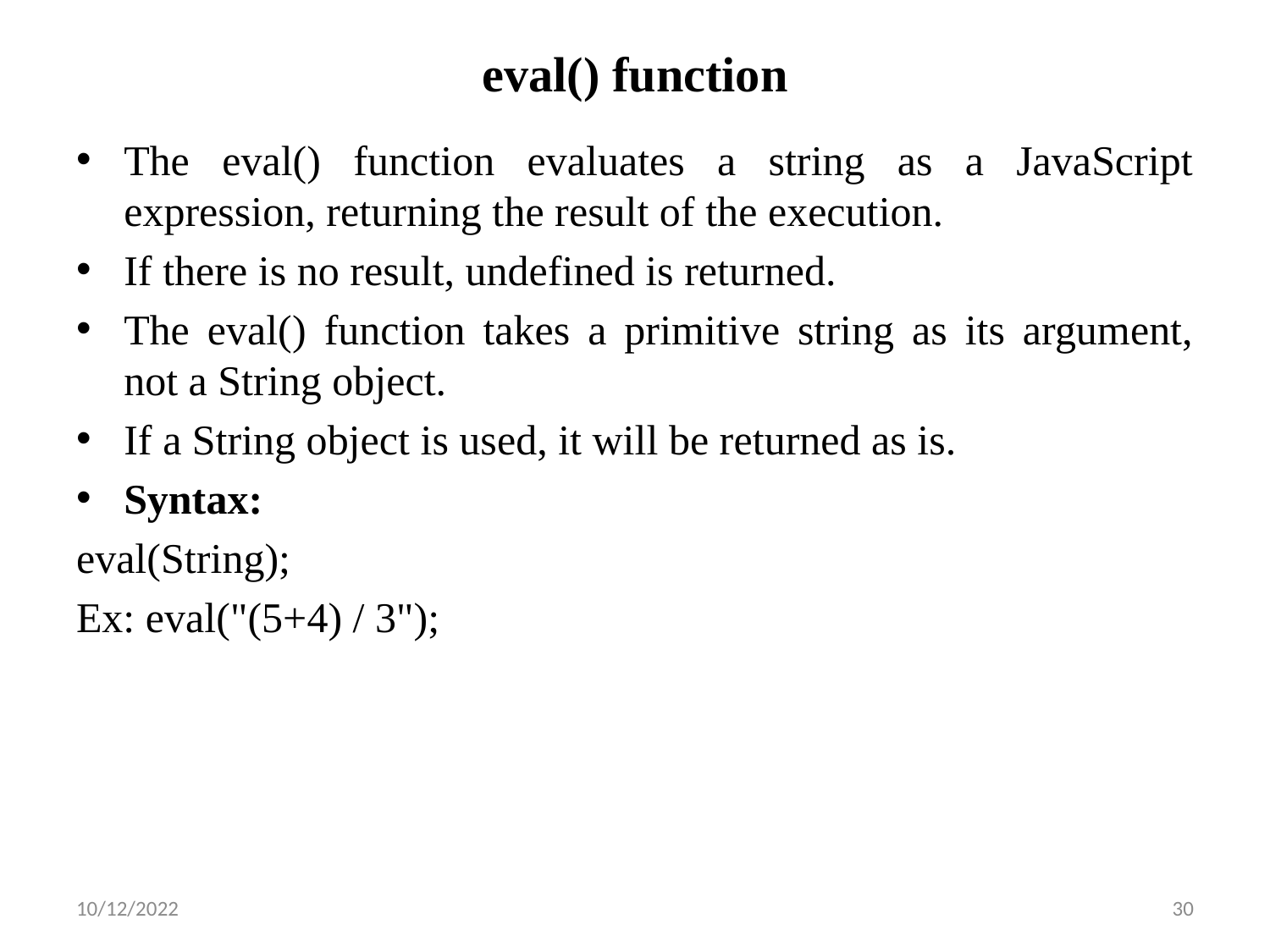

# eval() function
The eval() function evaluates a string as a JavaScript expression, returning the result of the execution.
If there is no result, undefined is returned.
The eval() function takes a primitive string as its argument, not a String object.
If a String object is used, it will be returned as is.
Syntax:
eval(String);
Ex: eval("(5+4) / 3");

10/12/2022
30